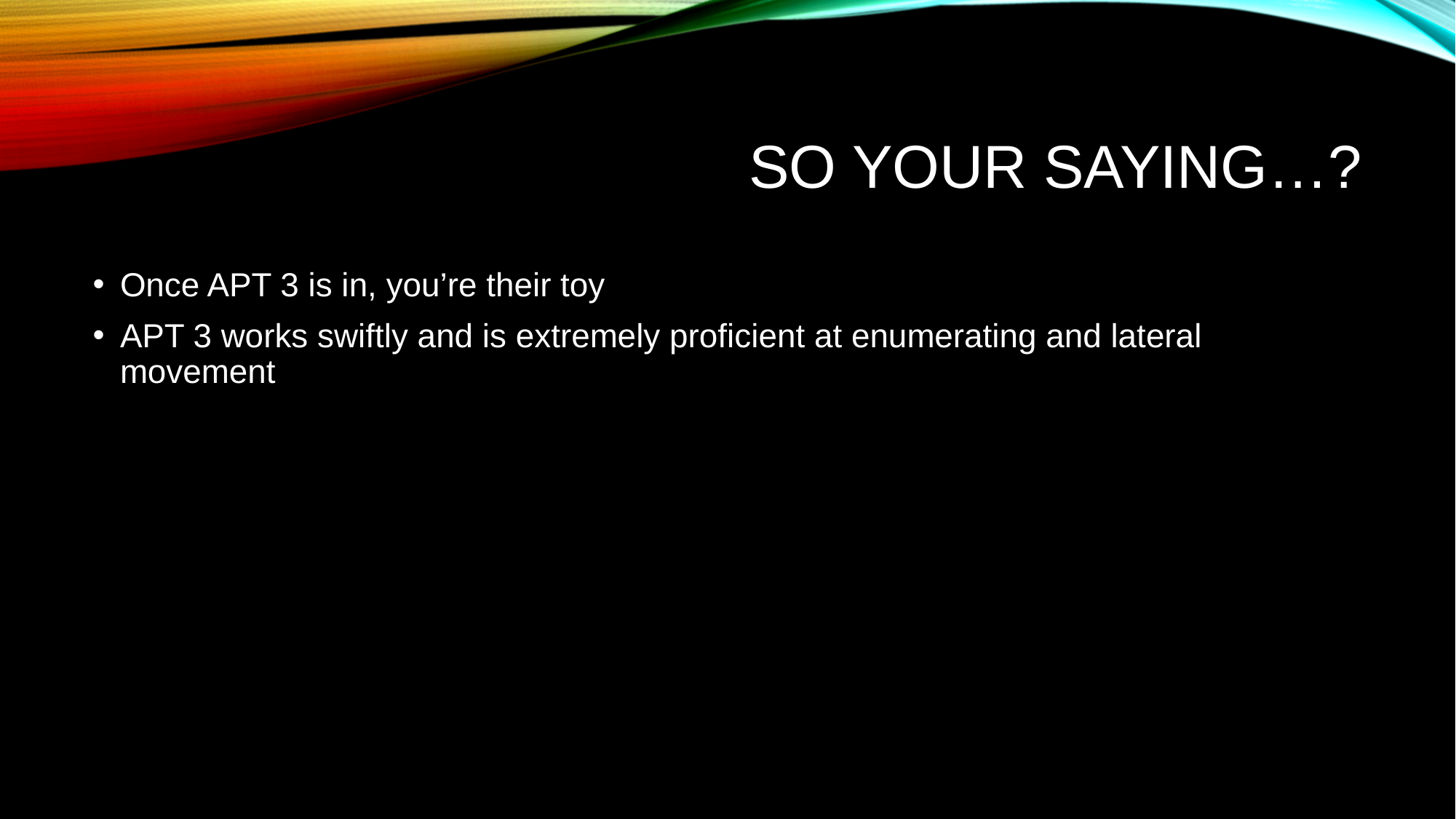

# SO YOUR SAYING…?
Once APT 3 is in, you’re their toy
APT 3 works swiftly and is extremely proficient at enumerating and lateral movement